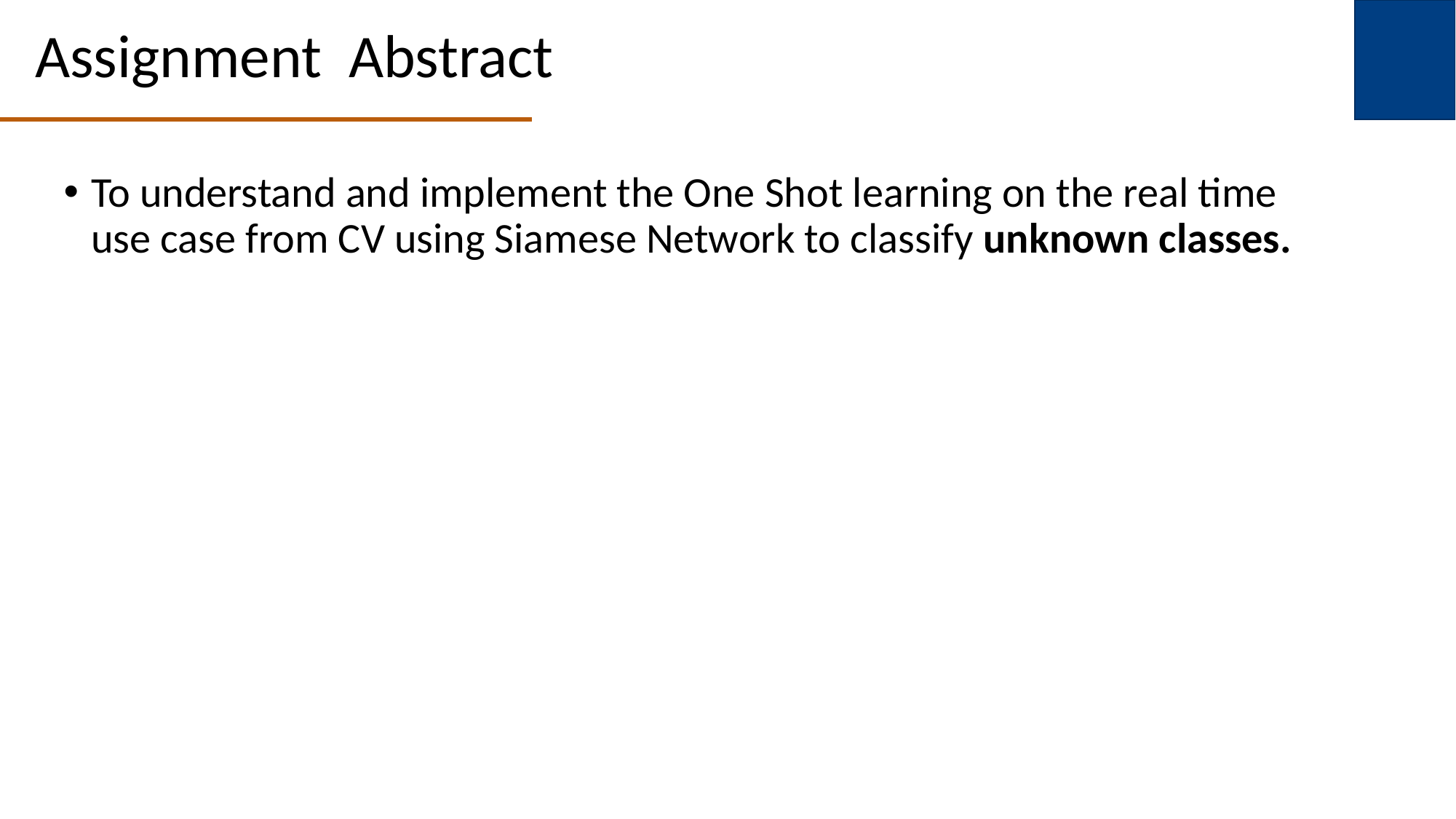

# Assignment  Abstract
To understand and implement the One Shot learning on the real time use case from CV using Siamese Network to classify unknown classes.